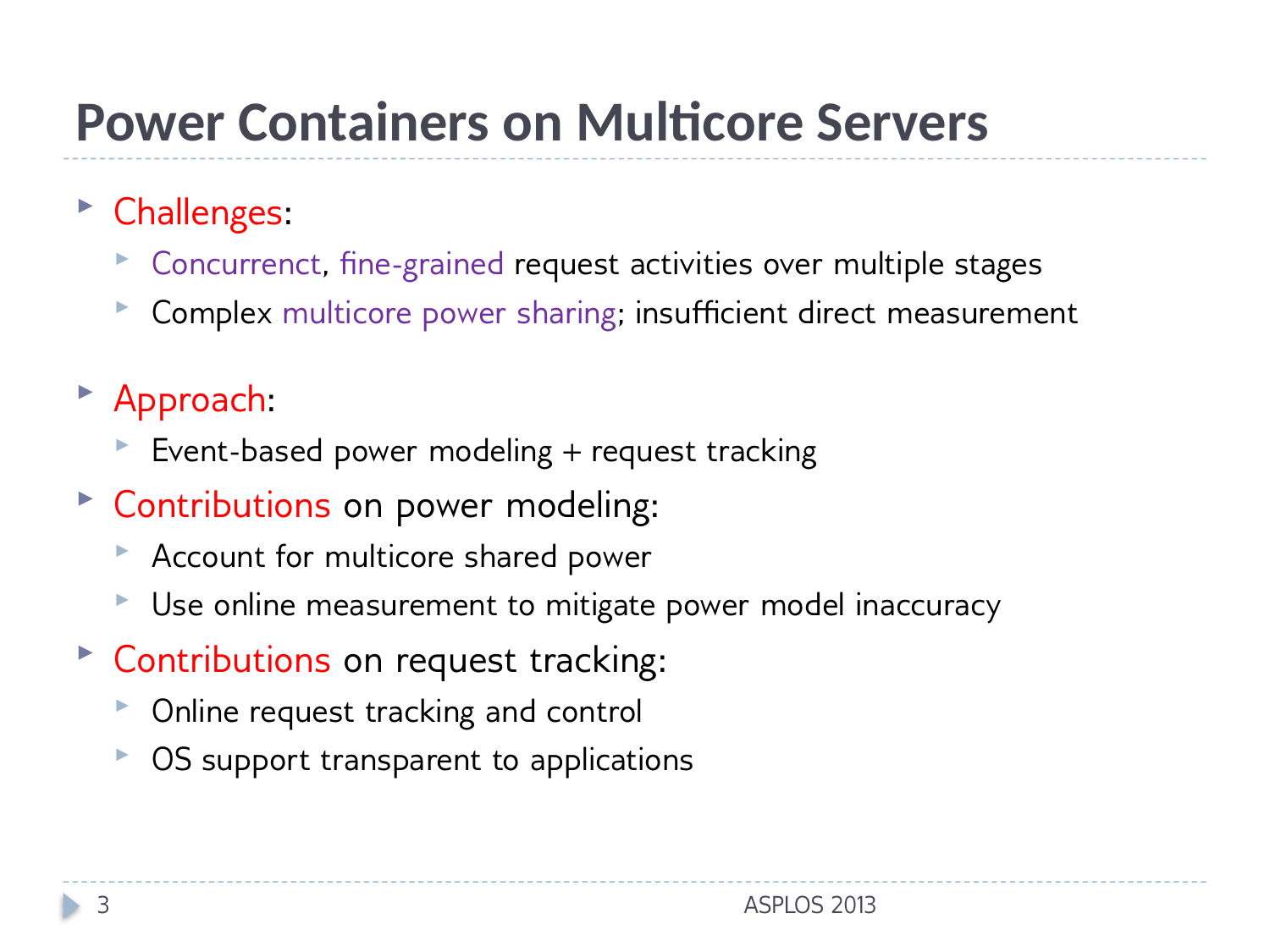

# Power Containers on Multicore Servers
Challenges:
Concurrenct, fine-grained request activities over multiple stages
Complex multicore power sharing; insufficient direct measurement

Approach:
Event-based power modeling + request tracking
Contributions on power modeling:
Account for multicore shared power
Use online measurement to mitigate power model inaccuracy
Contributions on request tracking:
Online request tracking and control
OS support transparent to applications
3
ASPLOS 2013